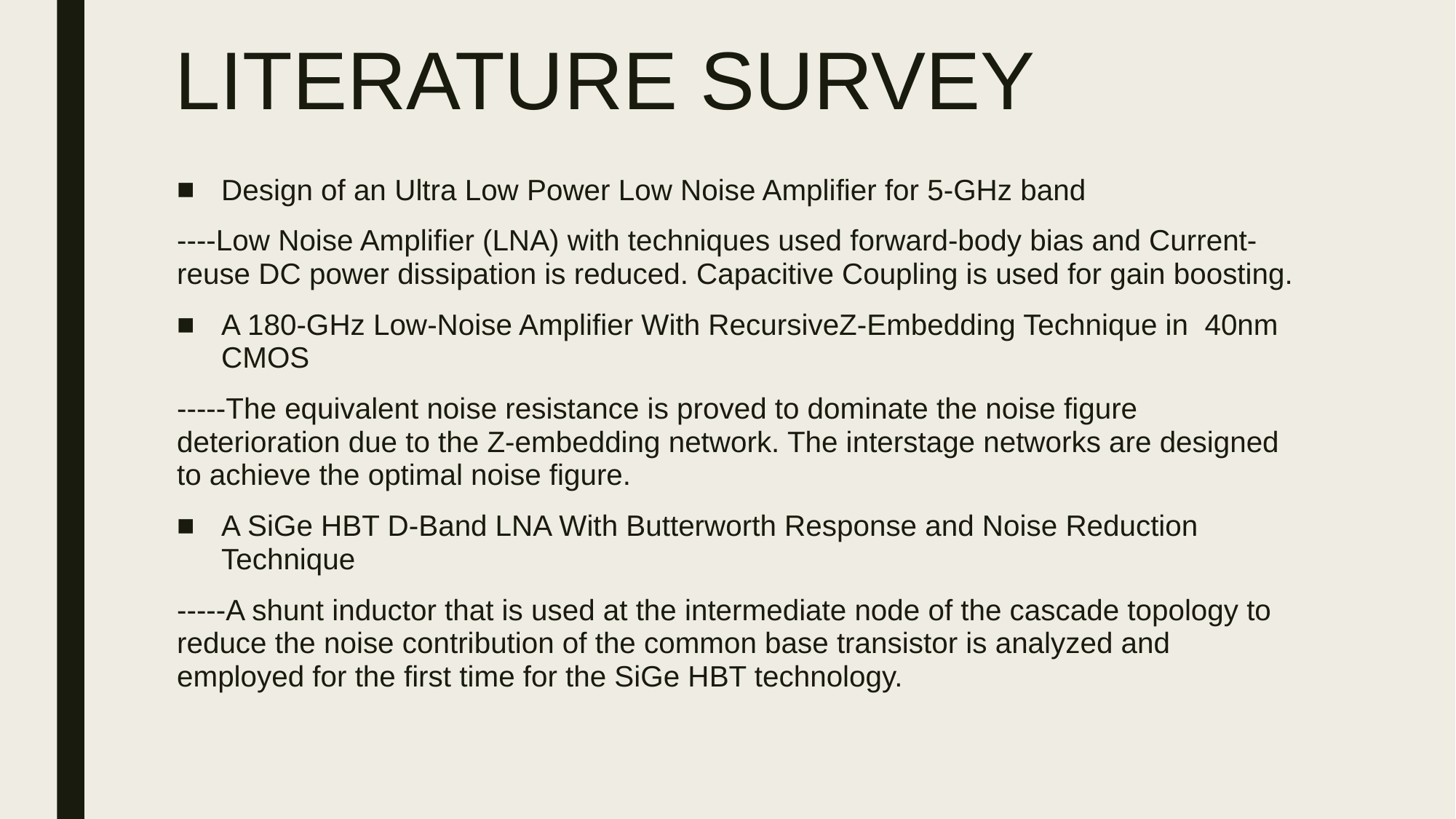

# LITERATURE SURVEY
Design of an Ultra Low Power Low Noise Amplifier for 5-GHz band
----Low Noise Amplifier (LNA) with techniques used forward-body bias and Current-reuse DC power dissipation is reduced. Capacitive Coupling is used for gain boosting.
A 180-GHz Low-Noise Amplifier With RecursiveZ-Embedding Technique in  40nm CMOS
-----The equivalent noise resistance is proved to dominate the noise figure deterioration due to the Z-embedding network. The interstage networks are designed to achieve the optimal noise figure.
A SiGe HBT D-Band LNA With Butterworth Response and Noise Reduction Technique
-----A shunt inductor that is used at the intermediate node of the cascade topology to reduce the noise contribution of the common base transistor is analyzed and employed for the first time for the SiGe HBT technology.